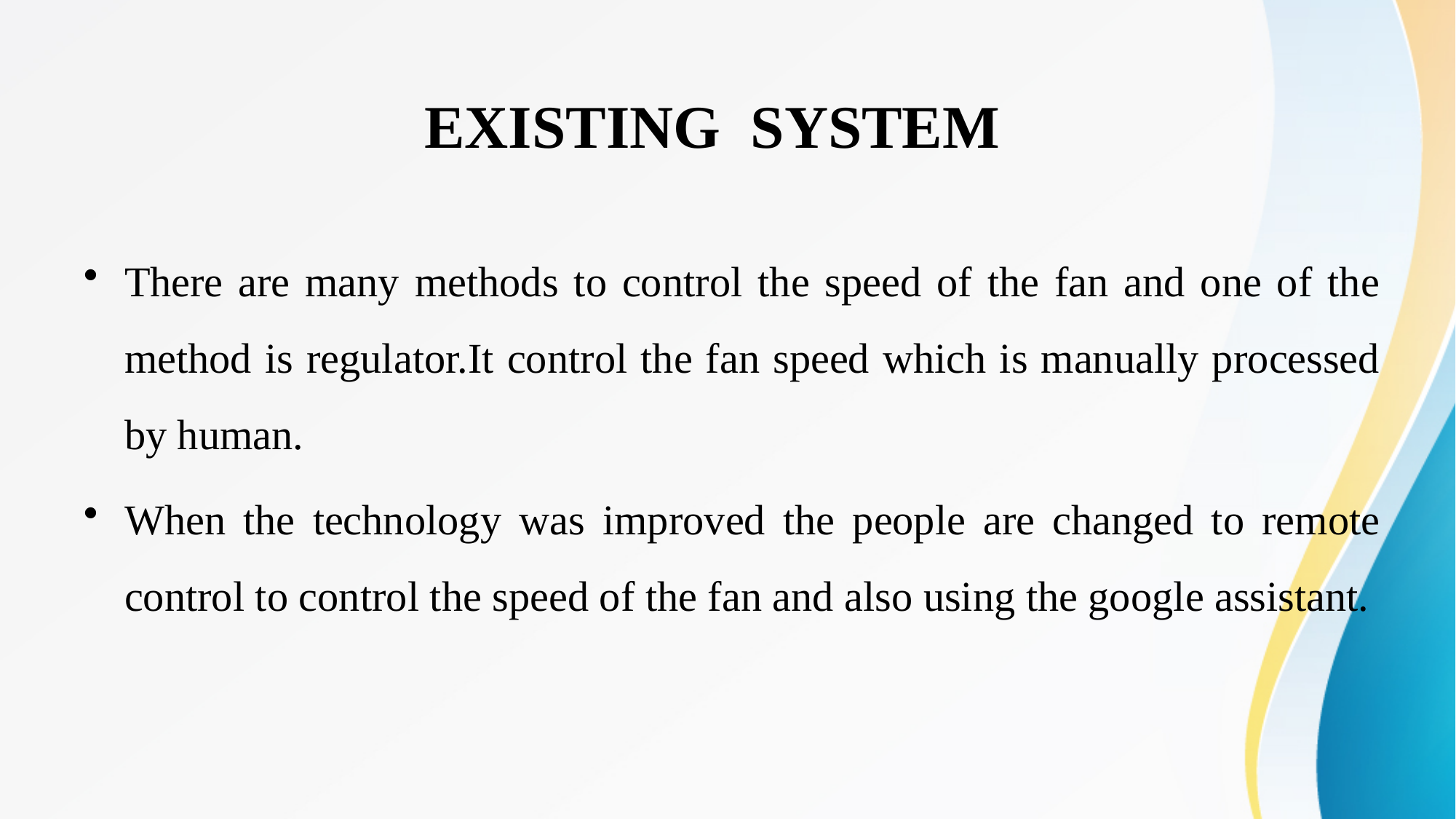

# EXISTING  SYSTEM
There are many methods to control the speed of the fan and one of the method is regulator.It control the fan speed which is manually processed by human.
When the technology was improved the people are changed to remote control to control the speed of the fan and also using the google assistant.